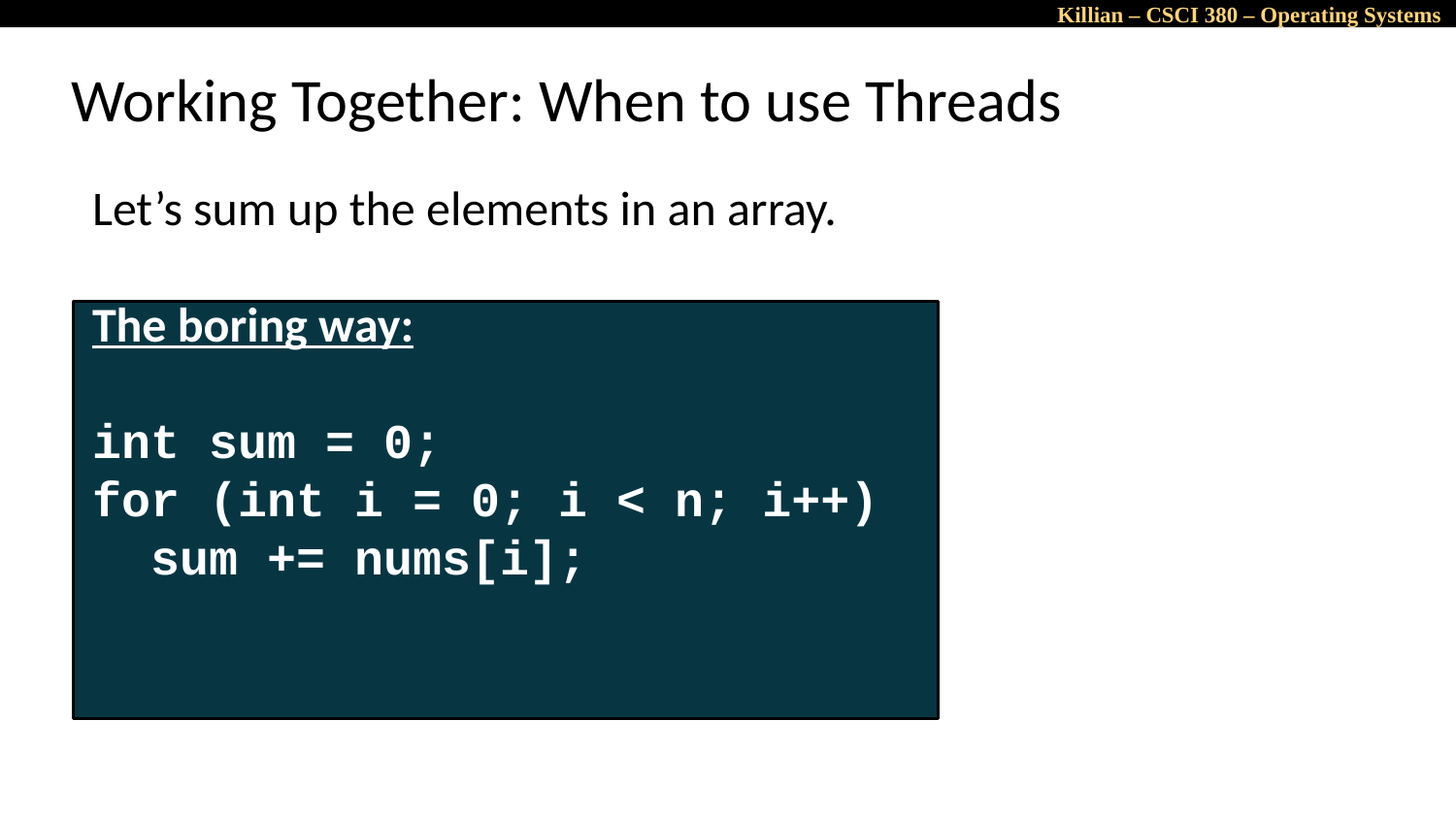

# Working Together: When to use Threads
Let’s sum up the elements in an array.

The boring way:

int sum = 0;
for (int i = 0; i < n; i++)
sum += nums[i];